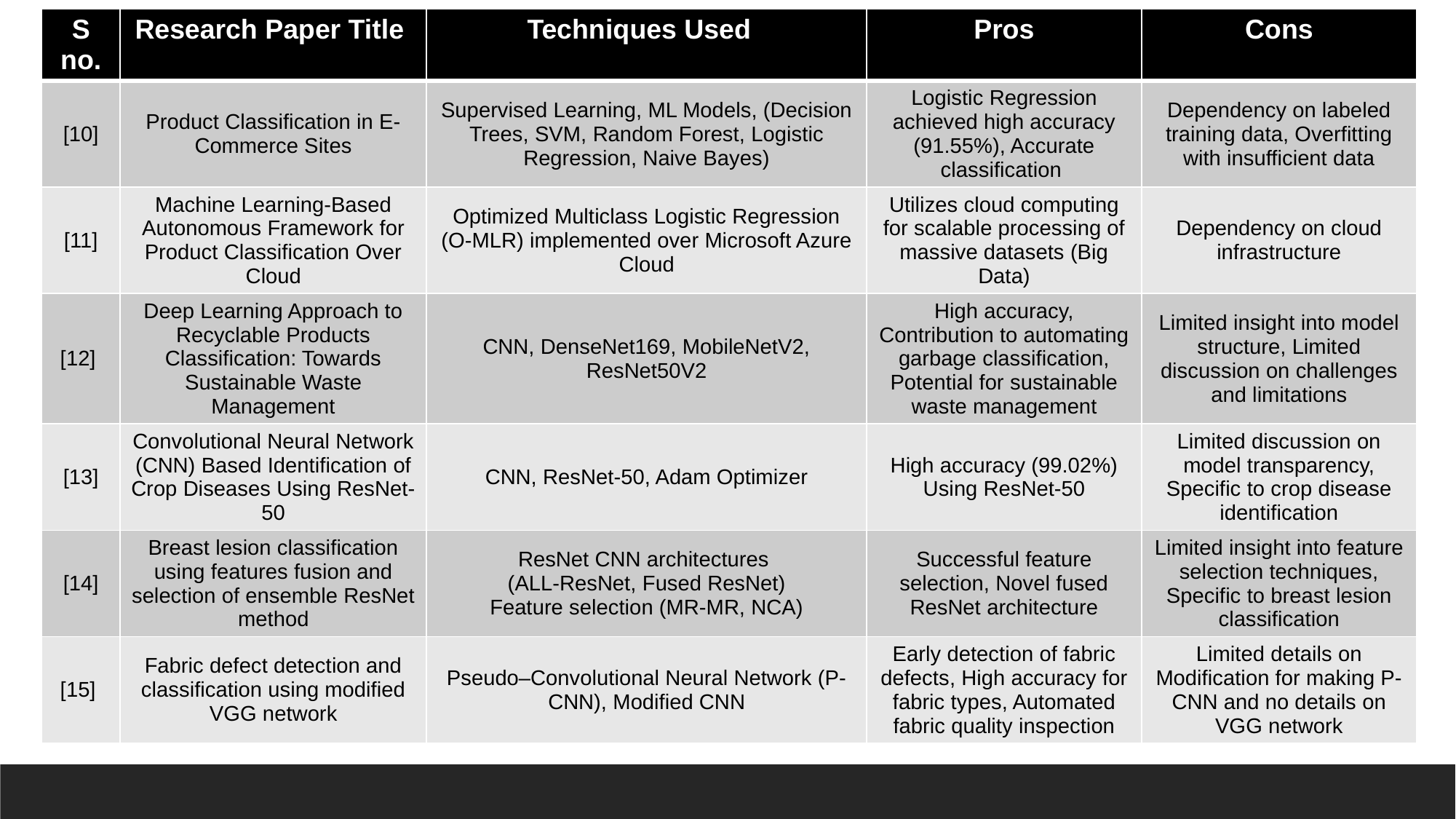

| S no. | Research Paper Title | Techniques Used | Pros | Cons |
| --- | --- | --- | --- | --- |
| [10] | Product Classification in E-Commerce Sites | Supervised Learning, ML Models, (Decision Trees, SVM, Random Forest, Logistic Regression, Naive Bayes) | Logistic Regression achieved high accuracy (91.55%), Accurate classification | Dependency on labeled training data, Overfitting with insufficient data |
| [11] | Machine Learning-Based Autonomous Framework for Product Classification Over Cloud | Optimized Multiclass Logistic Regression (O-MLR) implemented over Microsoft Azure Cloud | Utilizes cloud computing for scalable processing of massive datasets (Big Data) | Dependency on cloud infrastructure |
| [12] | Deep Learning Approach to Recyclable Products Classification: Towards Sustainable Waste Management | CNN, DenseNet169, MobileNetV2, ResNet50V2 | High accuracy, Contribution to automating garbage classification, Potential for sustainable waste management | Limited insight into model structure, Limited discussion on challenges and limitations |
| [13] | Convolutional Neural Network (CNN) Based Identification of Crop Diseases Using ResNet-50 | CNN, ResNet-50, Adam Optimizer | High accuracy (99.02%) Using ResNet-50 | Limited discussion on model transparency, Specific to crop disease identification |
| [14] | Breast lesion classification using features fusion and selection of ensemble ResNet method | ResNet CNN architectures (ALL-ResNet, Fused ResNet) Feature selection (MR-MR, NCA) | Successful feature selection, Novel fused ResNet architecture | Limited insight into feature selection techniques, Specific to breast lesion classification |
| [15] | Fabric defect detection and classification using modified VGG network | Pseudo–Convolutional Neural Network (P-CNN), Modified CNN | Early detection of fabric defects, High accuracy for fabric types, Automated fabric quality inspection | Limited details on Modification for making P-CNN and no details on VGG network |